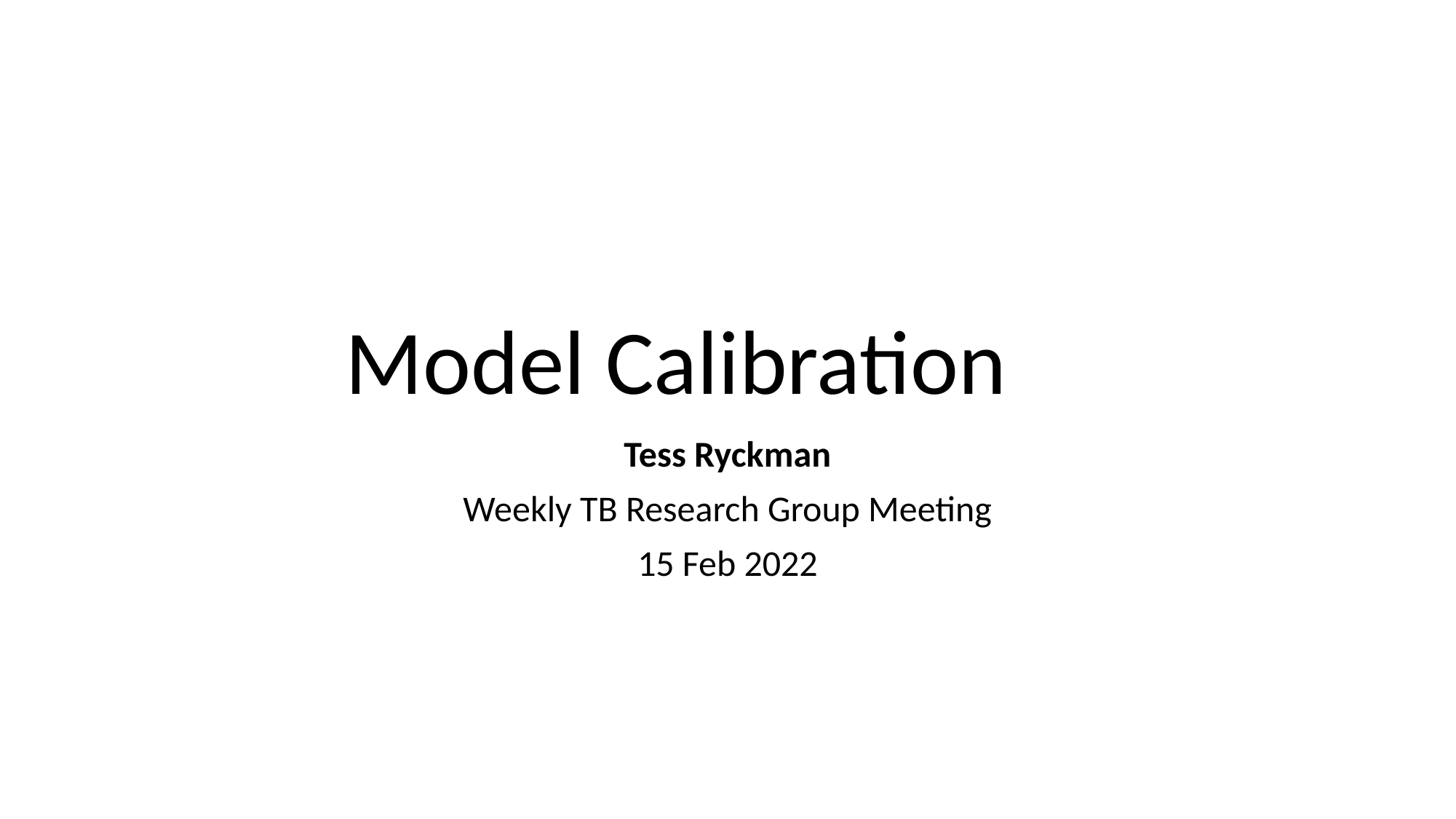

# Model Calibration
Tess Ryckman
Weekly TB Research Group Meeting
15 Feb 2022